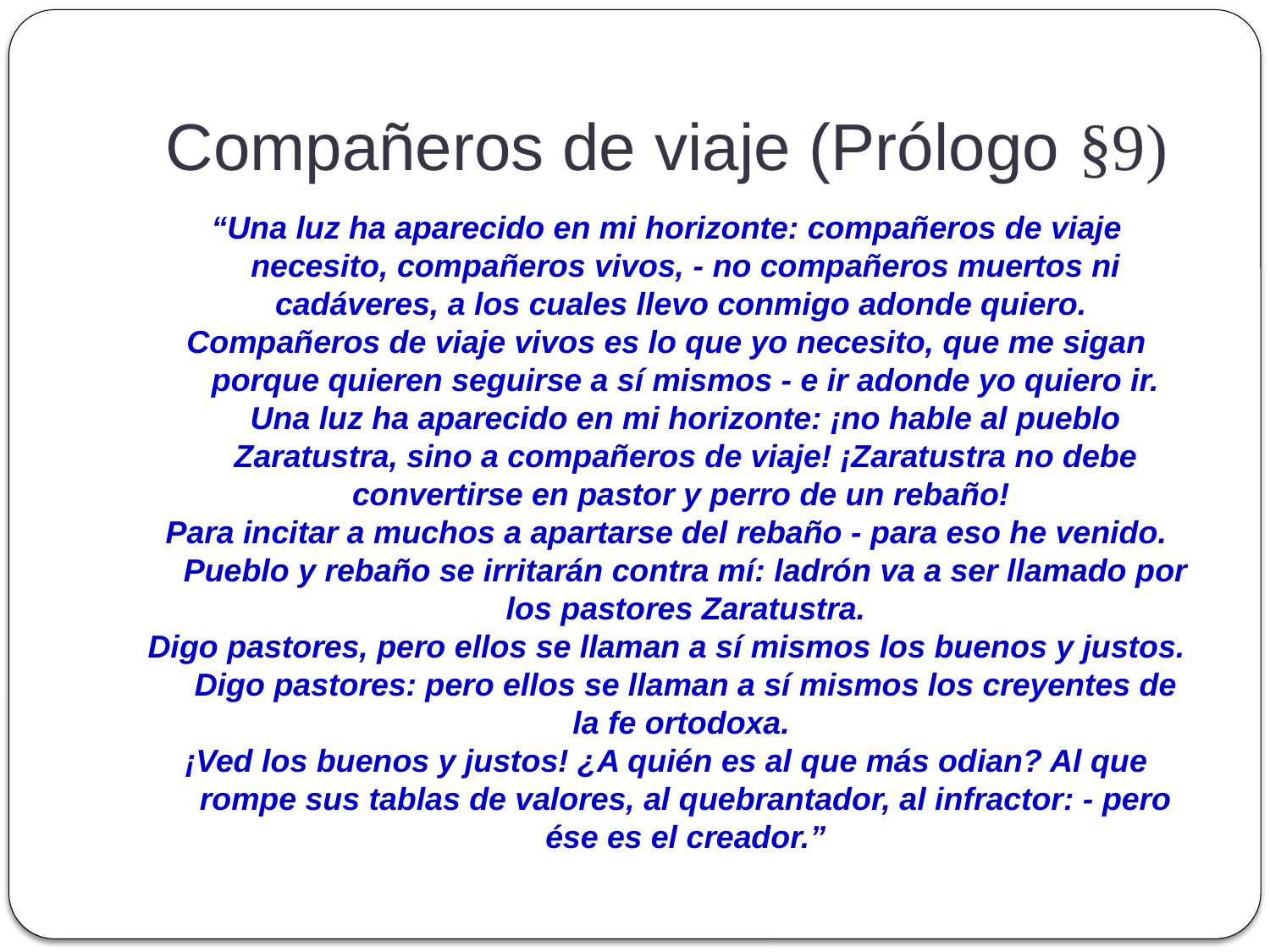

# Compañeros de viaje (Prólogo §9)
“Una luz ha aparecido en mi horizonte: compañeros de viaje necesito, compañeros vivos, - no compañeros muertos ni cadáveres, a los cuales llevo conmigo adonde quiero.
Compañeros de viaje vivos es lo que yo necesito, que me sigan porque quieren seguirse a sí mismos - e ir adonde yo quiero ir. Una luz ha aparecido en mi horizonte: ¡no hable al pueblo Zaratustra, sino a compañeros de viaje! ¡Zaratustra no debe convertirse en pastor y perro de un rebaño!
Para incitar a muchos a apartarse del rebaño - para eso he venido. Pueblo y rebaño se irritarán contra mí: ladrón va a ser llamado por los pastores Zaratustra.
Digo pastores, pero ellos se llaman a sí mismos los buenos y justos. Digo pastores: pero ellos se llaman a sí mismos los creyentes de la fe ortodoxa.
¡Ved los buenos y justos! ¿A quién es al que más odian? Al que rompe sus tablas de valores, al quebrantador, al infractor: - pero ése es el creador.”